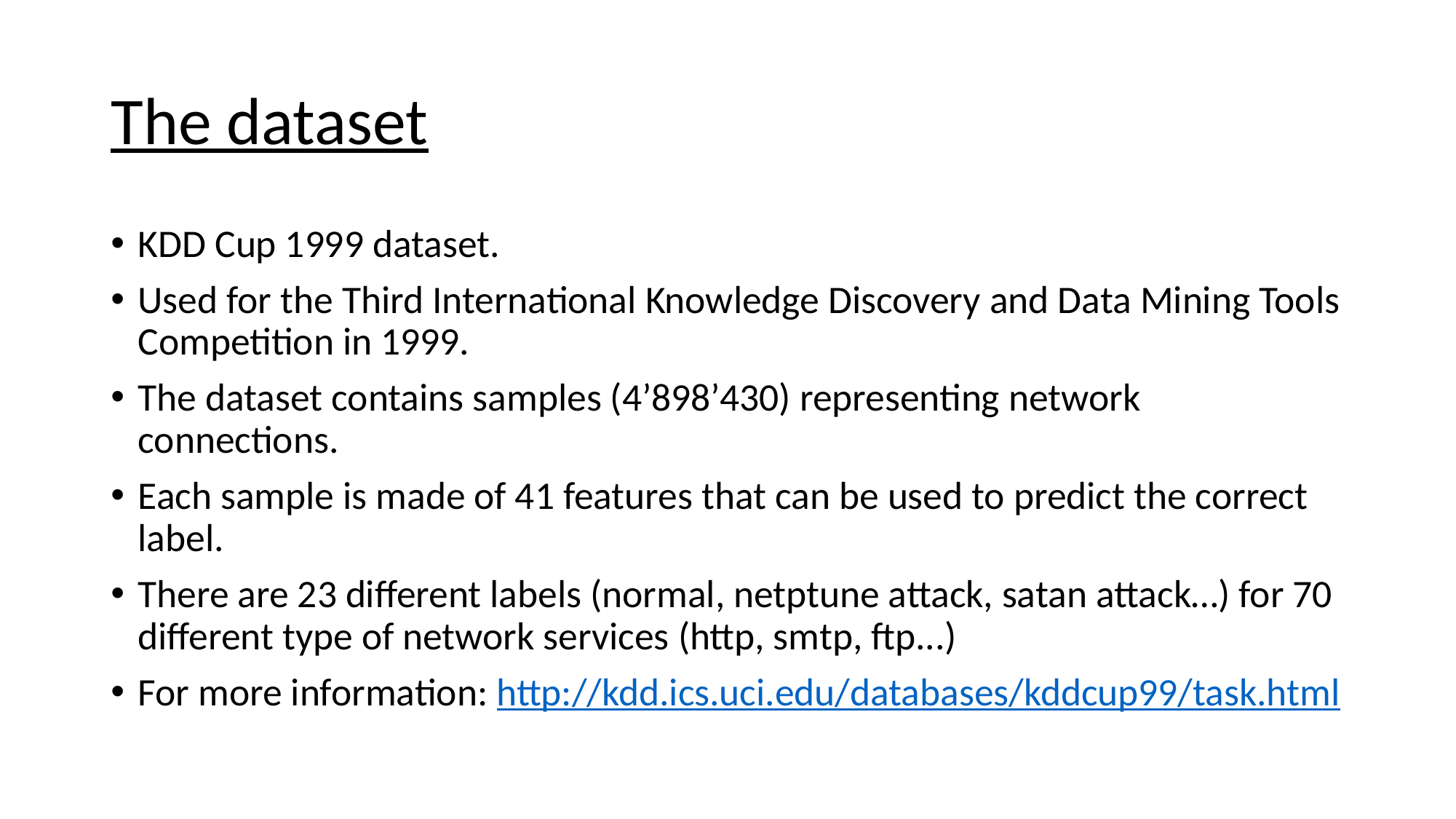

# The dataset
KDD Cup 1999 dataset.
Used for the Third International Knowledge Discovery and Data Mining Tools Competition in 1999.
The dataset contains samples (4’898’430) representing network connections.
Each sample is made of 41 features that can be used to predict the correct label.
There are 23 different labels (normal, netptune attack, satan attack…) for 70 different type of network services (http, smtp, ftp...)
For more information: http://kdd.ics.uci.edu/databases/kddcup99/task.html